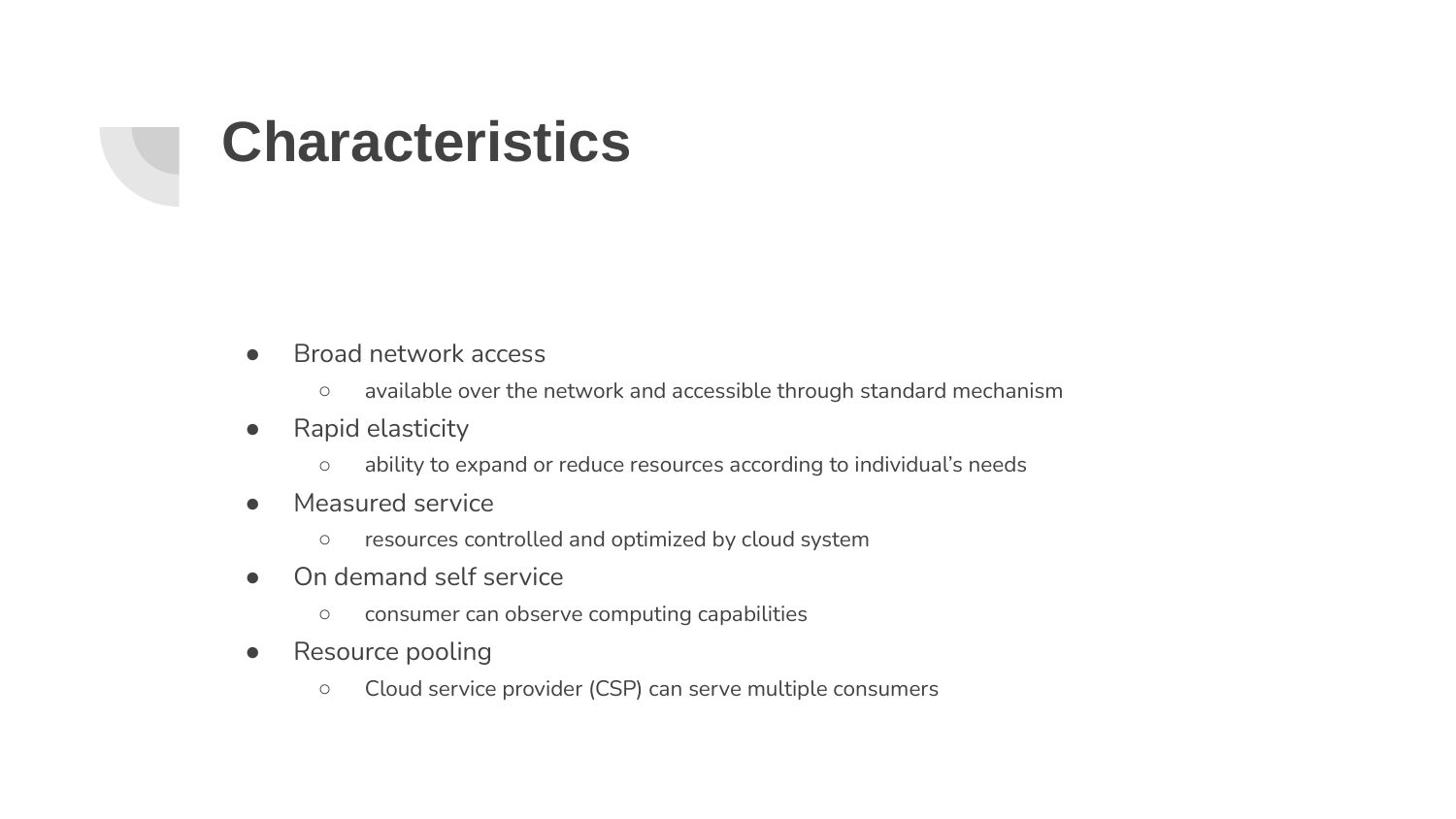

# Characteristics
Broad network access
available over the network and accessible through standard mechanism
Rapid elasticity
ability to expand or reduce resources according to individual’s needs
Measured service
resources controlled and optimized by cloud system
On demand self service
consumer can observe computing capabilities
Resource pooling
Cloud service provider (CSP) can serve multiple consumers